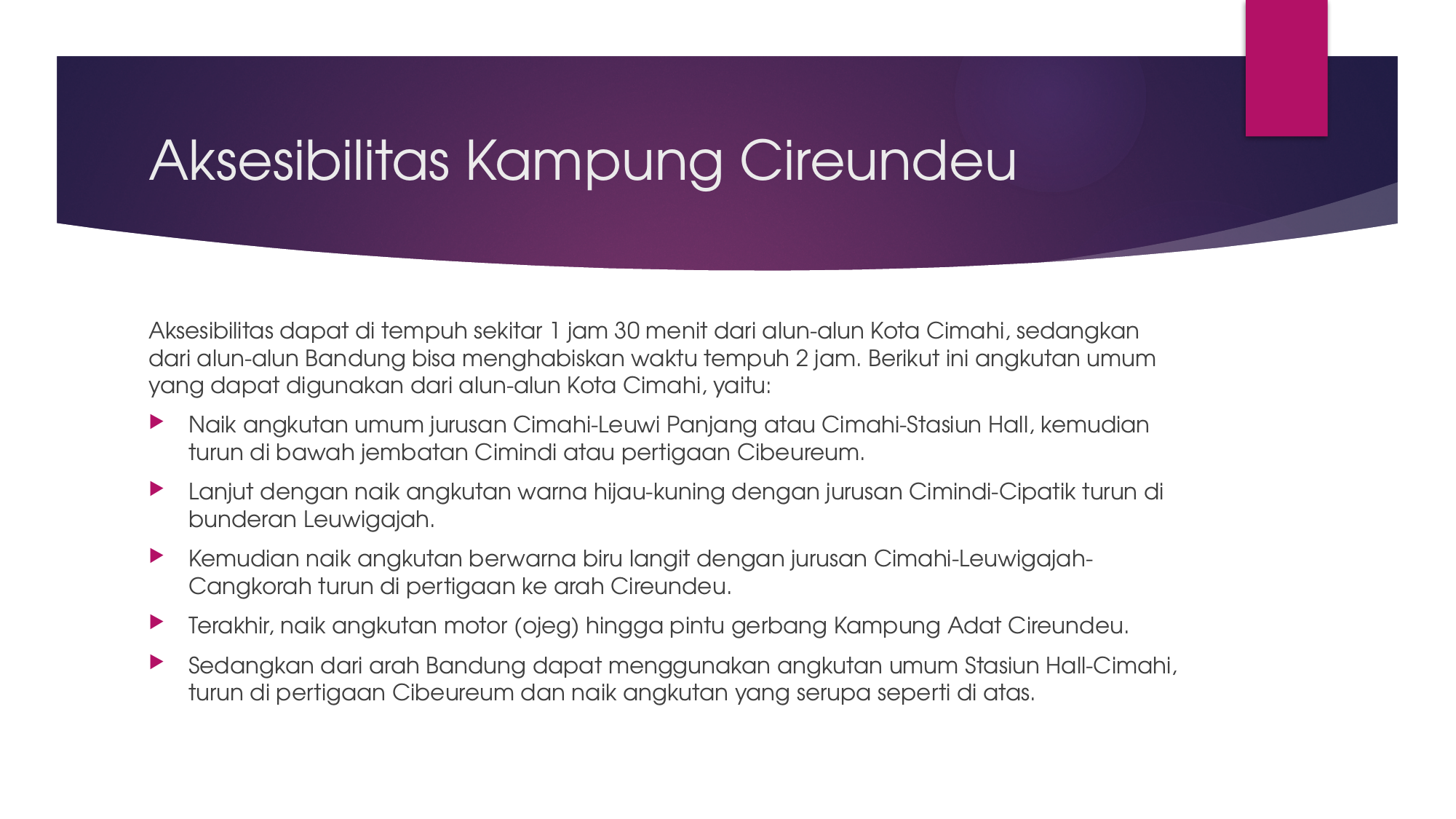

# Aksesibilitas Kampung Cireundeu
Aksesibilitas dapat di tempuh sekitar 1 jam 30 menit dari alun-alun Kota Cimahi, sedangkan dari alun-alun Bandung bisa menghabiskan waktu tempuh 2 jam. Berikut ini angkutan umum yang dapat digunakan dari alun-alun Kota Cimahi, yaitu:
Naik angkutan umum jurusan Cimahi-Leuwi Panjang atau Cimahi-Stasiun Hall, kemudian turun di bawah jembatan Cimindi atau pertigaan Cibeureum.
Lanjut dengan naik angkutan warna hijau-kuning dengan jurusan Cimindi-Cipatik turun di bunderan Leuwigajah.
Kemudian naik angkutan berwarna biru langit dengan jurusan Cimahi-Leuwigajah-Cangkorah turun di pertigaan ke arah Cireundeu.
Terakhir, naik angkutan motor (ojeg) hingga pintu gerbang Kampung Adat Cireundeu.
Sedangkan dari arah Bandung dapat menggunakan angkutan umum Stasiun Hall-Cimahi, turun di pertigaan Cibeureum dan naik angkutan yang serupa seperti di atas.